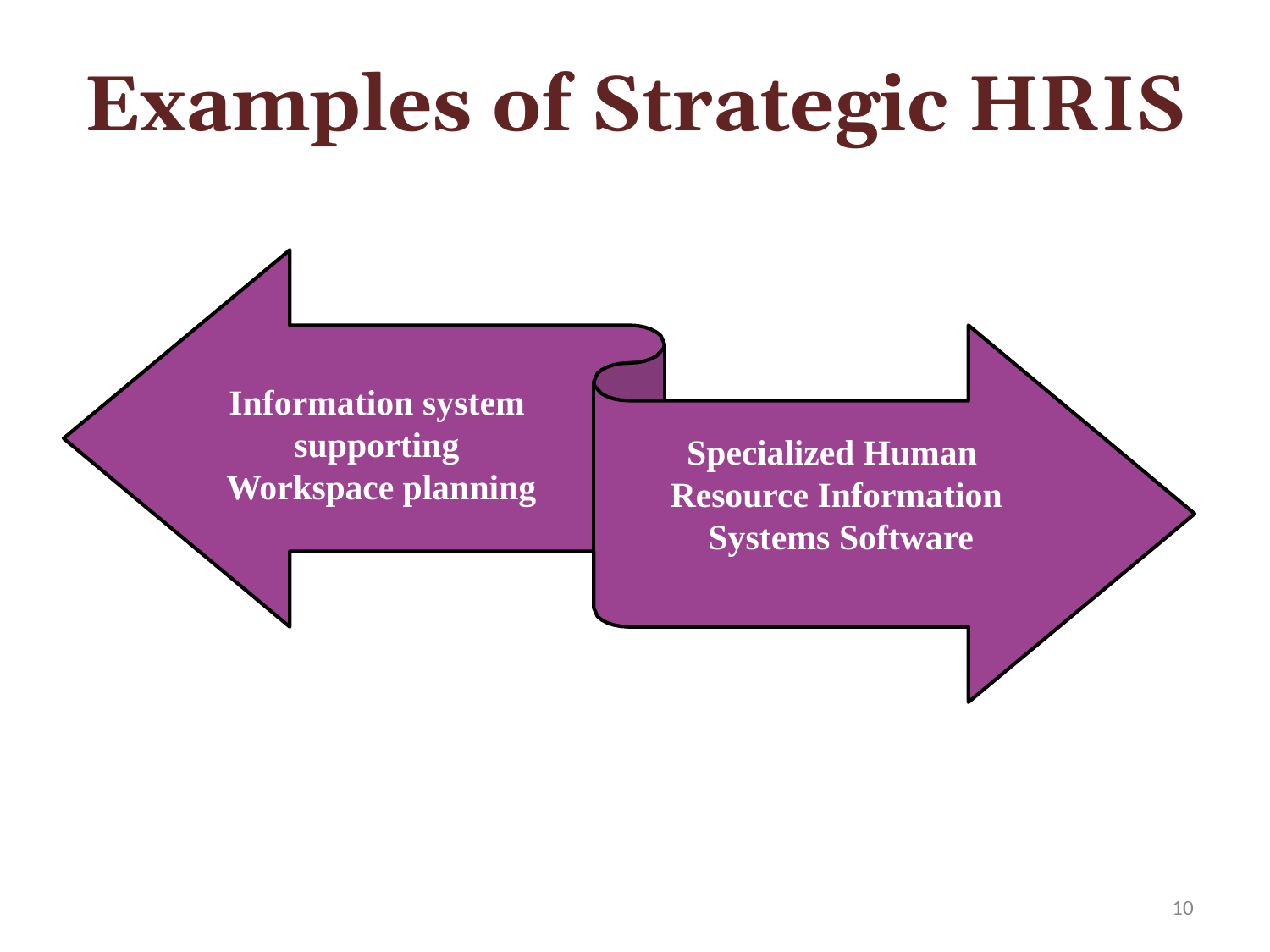

# Examples of Strategic HRIS

Information system  supporting  Workspace planning
Specialized Human  Resource Information  Systems Software
10